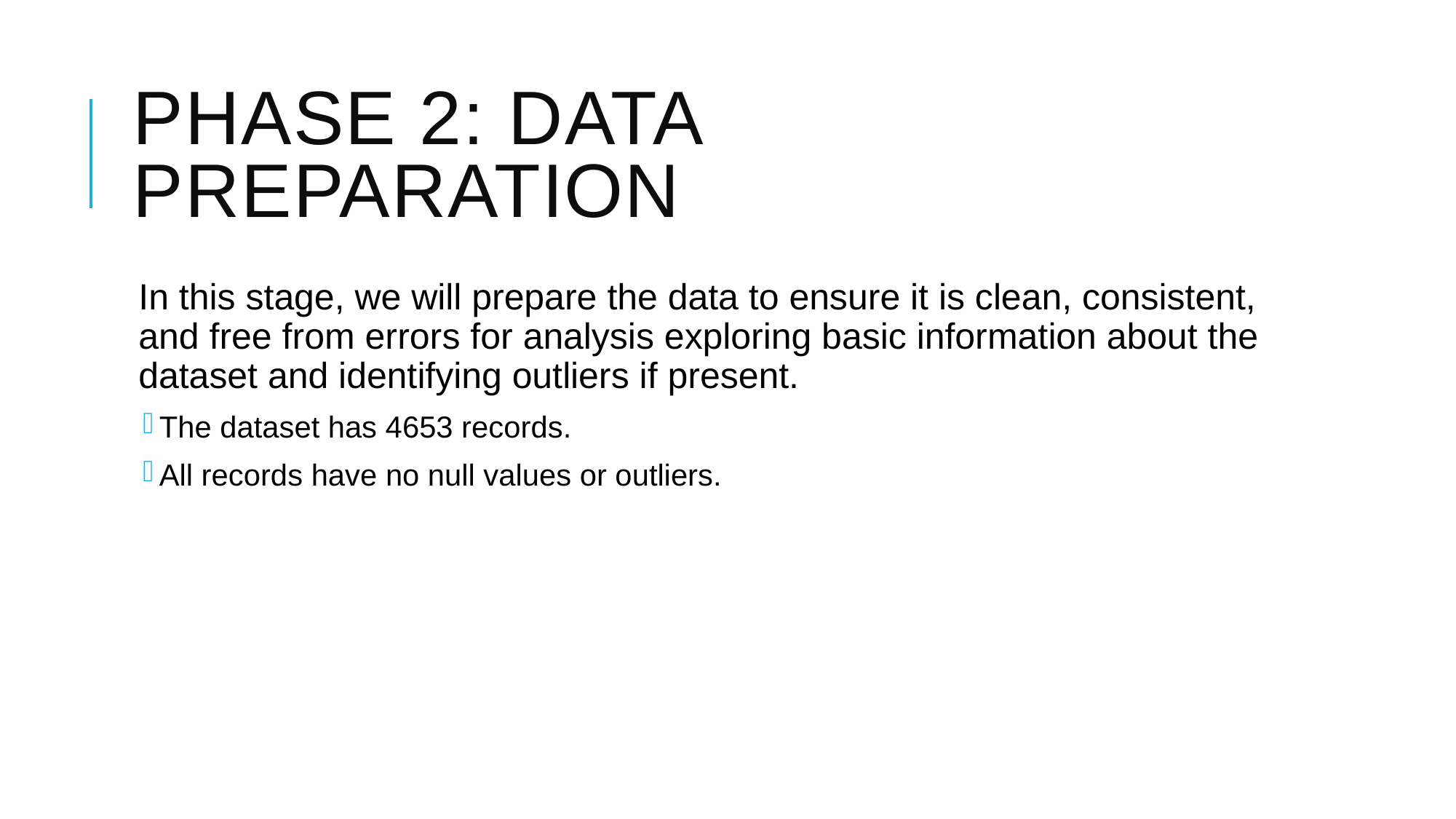

# Phase 2: Data Preparation
In this stage, we will prepare the data to ensure it is clean, consistent, and free from errors for analysis exploring basic information about the dataset and identifying outliers if present.
The dataset has 4653 records.
All records have no null values or outliers.